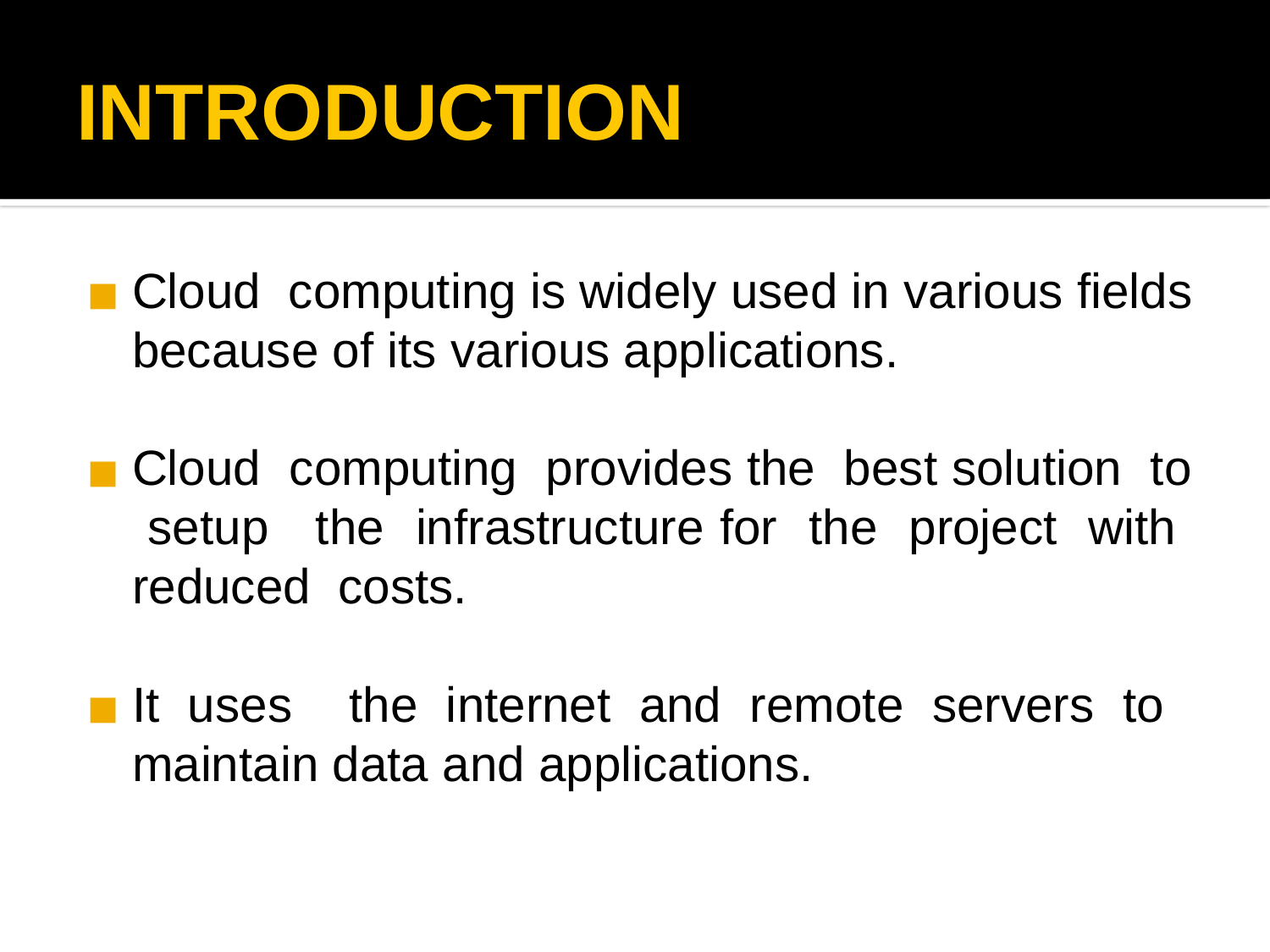

# INTRODUCTION
Cloud  computing is widely used in various fields because of its various applications.

Cloud  computing  provides the  best solution  to  setup   the  infrastructure for  the  project  with  reduced  costs.

It uses  the internet and remote servers to  maintain data and applications.